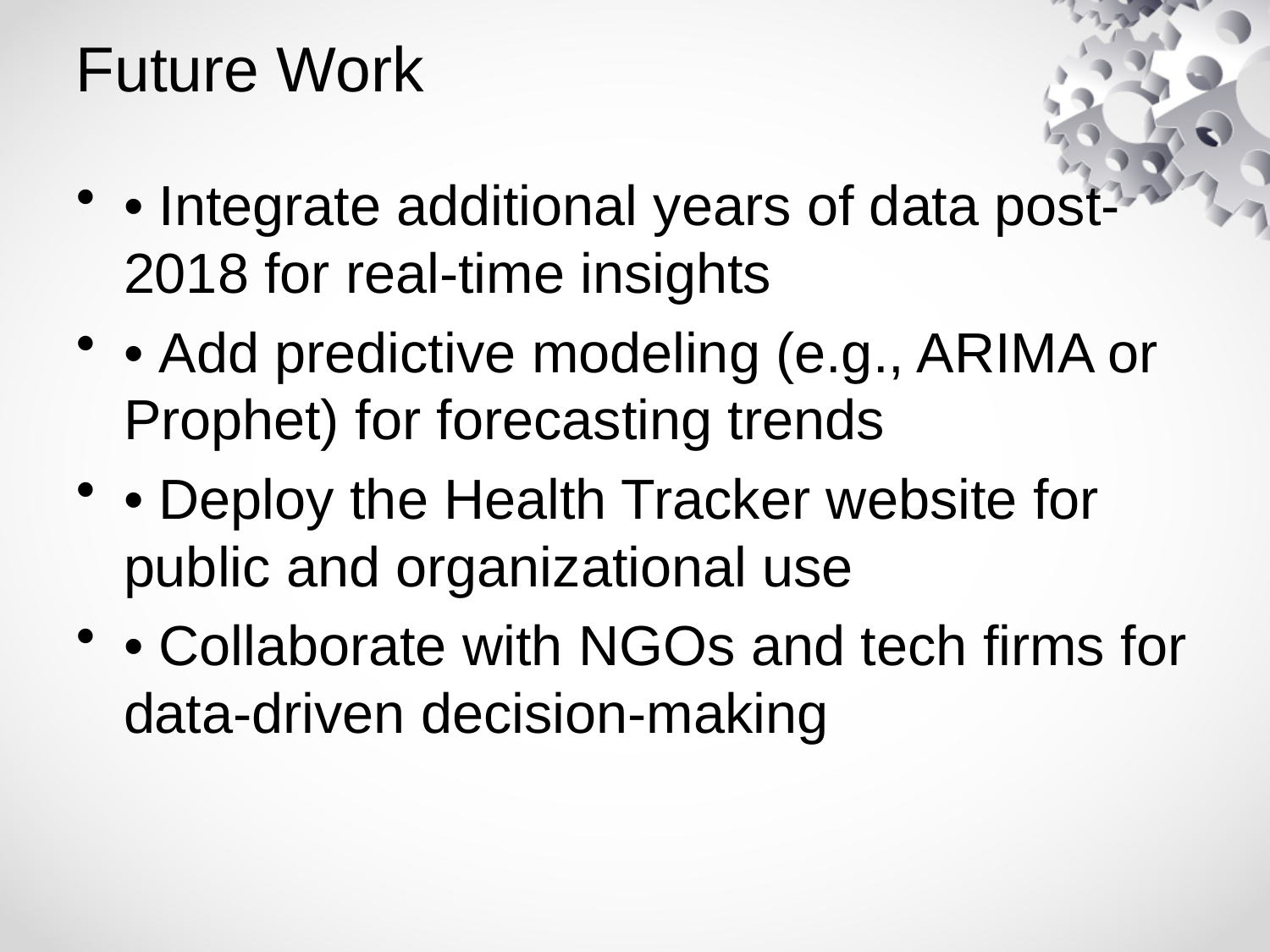

# Future Work
• Integrate additional years of data post-2018 for real-time insights
• Add predictive modeling (e.g., ARIMA or Prophet) for forecasting trends
• Deploy the Health Tracker website for public and organizational use
• Collaborate with NGOs and tech firms for data-driven decision-making